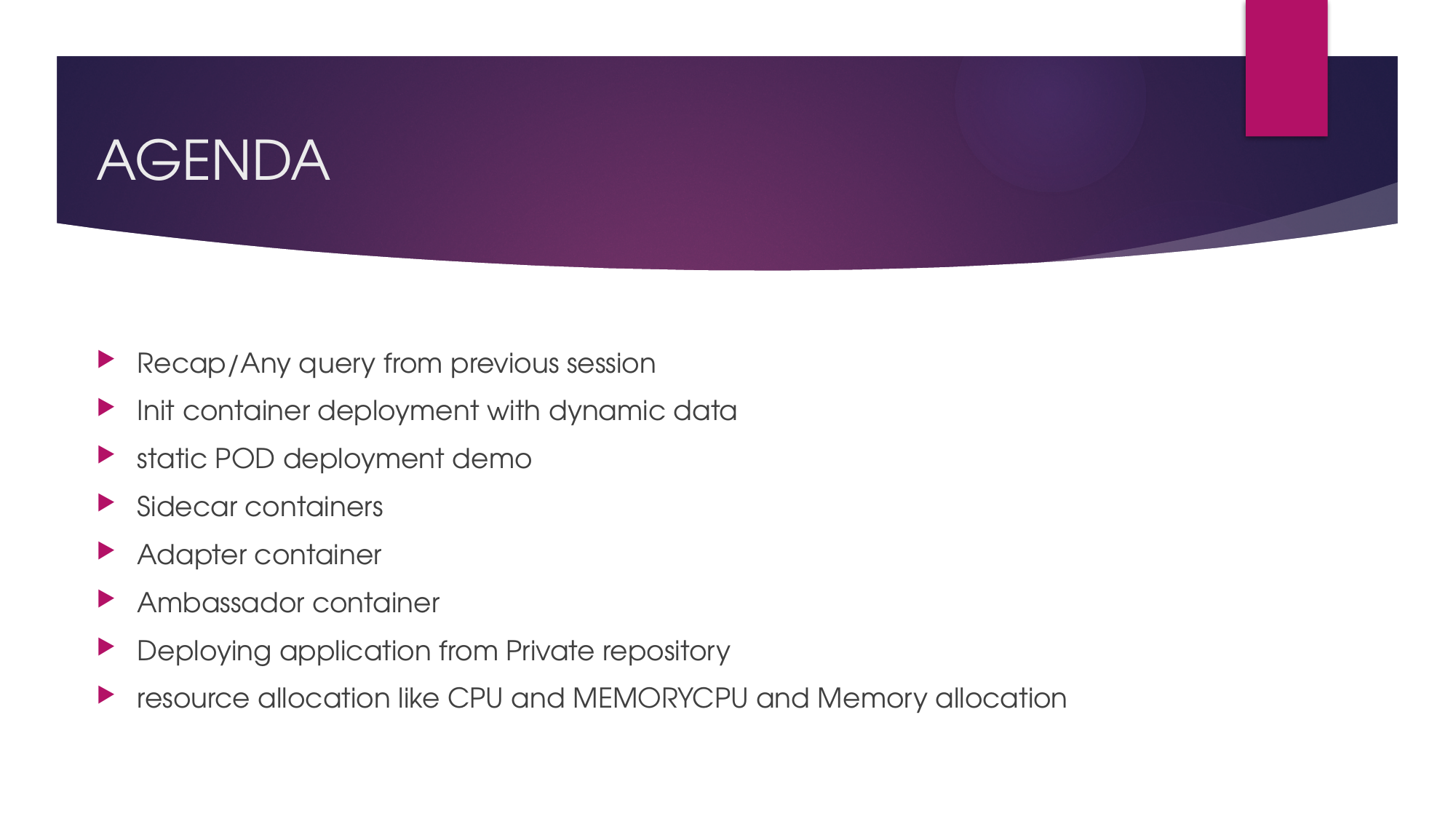

# AGENDA

Recap/Any query from previous session
Init container deployment with dynamic data
static POD deployment demo
Sidecar containers
Adapter container
Ambassador container
Deploying application from Private repository
resource allocation like CPU and MEMORYCPU and Memory allocation